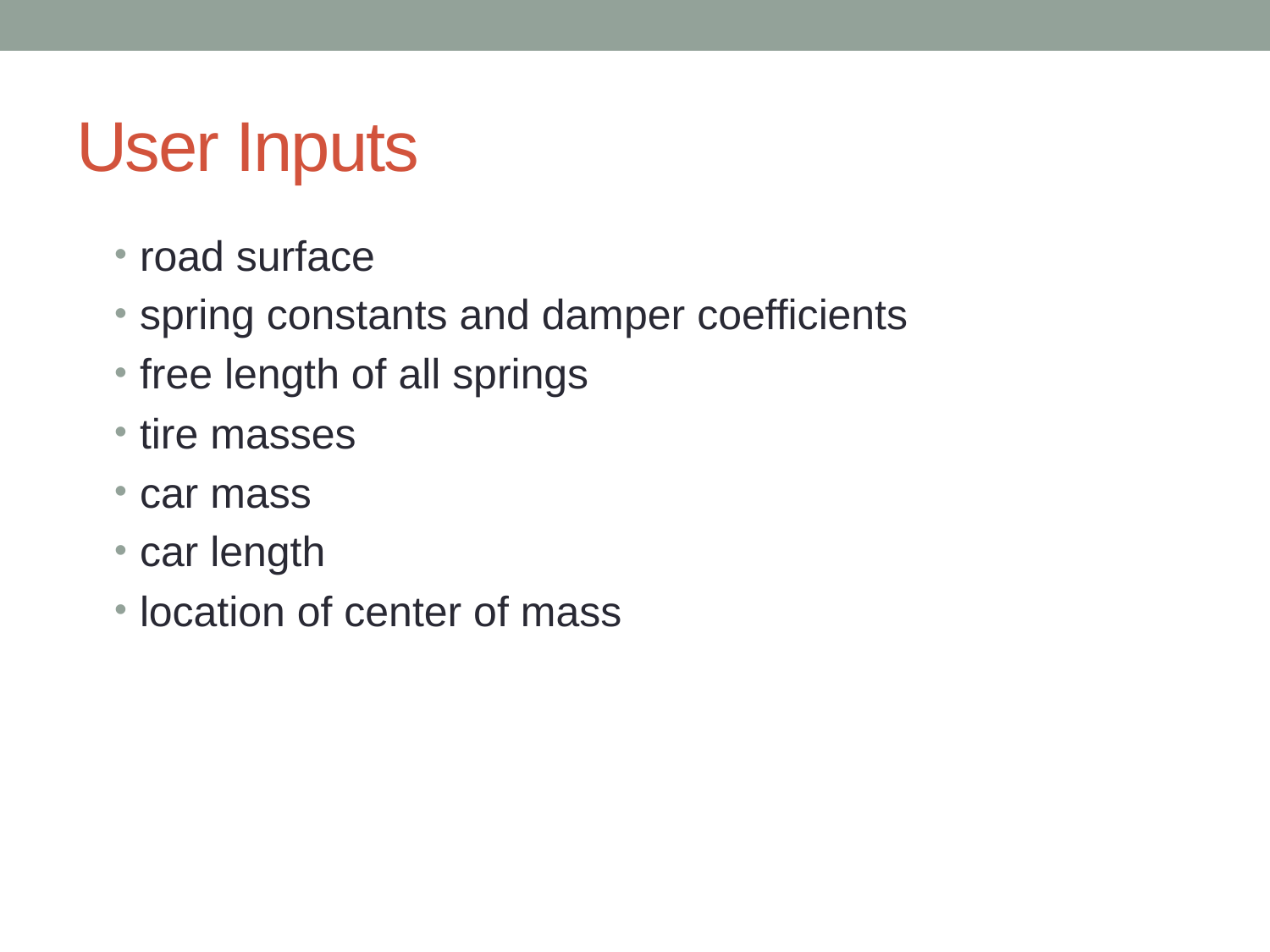

# User Inputs
road surface
spring constants and damper coefficients
free length of all springs
tire masses
car mass
car length
location of center of mass